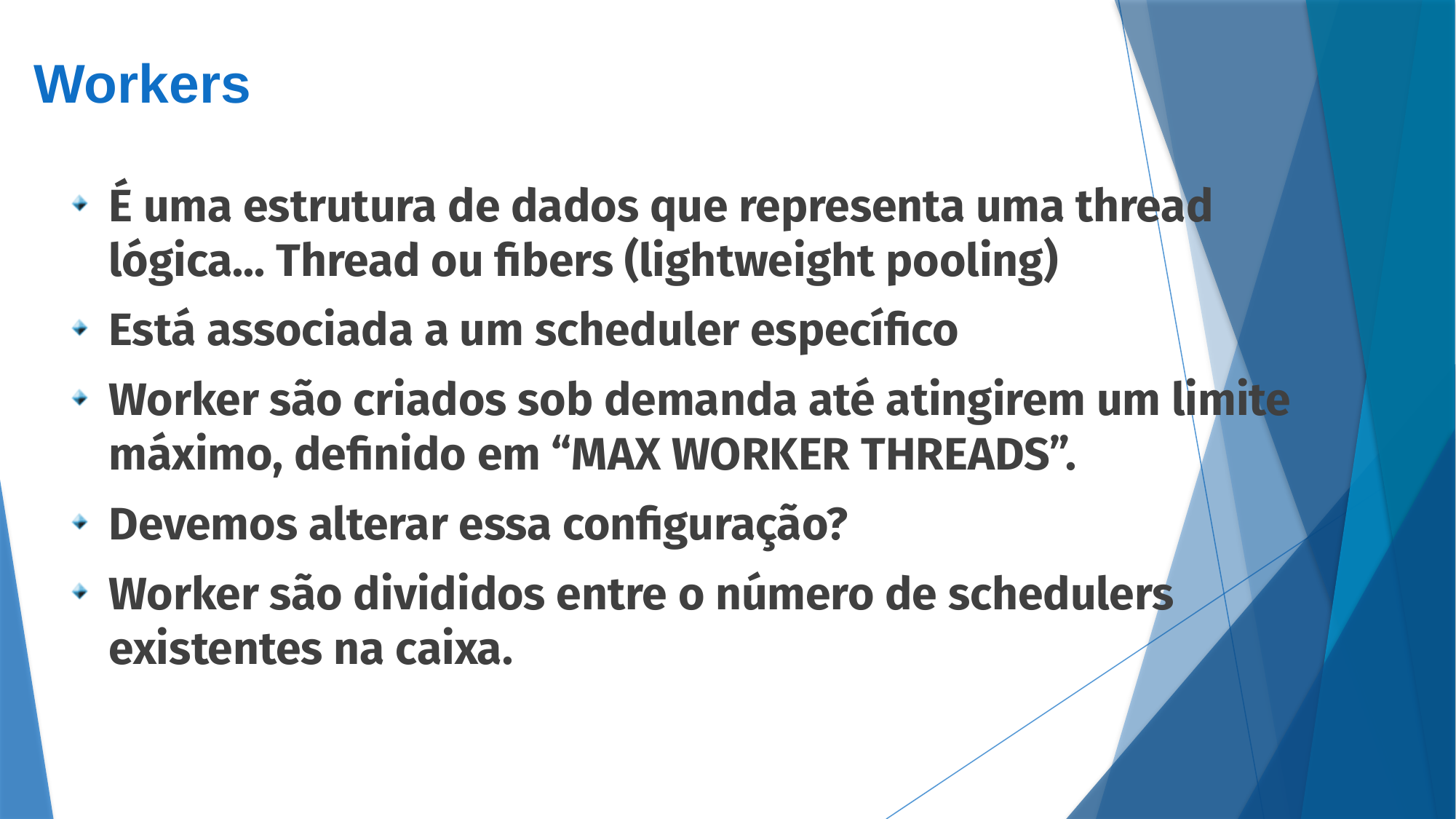

# Workers
É uma estrutura de dados que representa uma thread lógica... Thread ou fibers (lightweight pooling)
Está associada a um scheduler específico
Worker são criados sob demanda até atingirem um limite máximo, definido em “MAX WORKER THREADS”.
Devemos alterar essa configuração?
Worker são divididos entre o número de schedulers existentes na caixa.